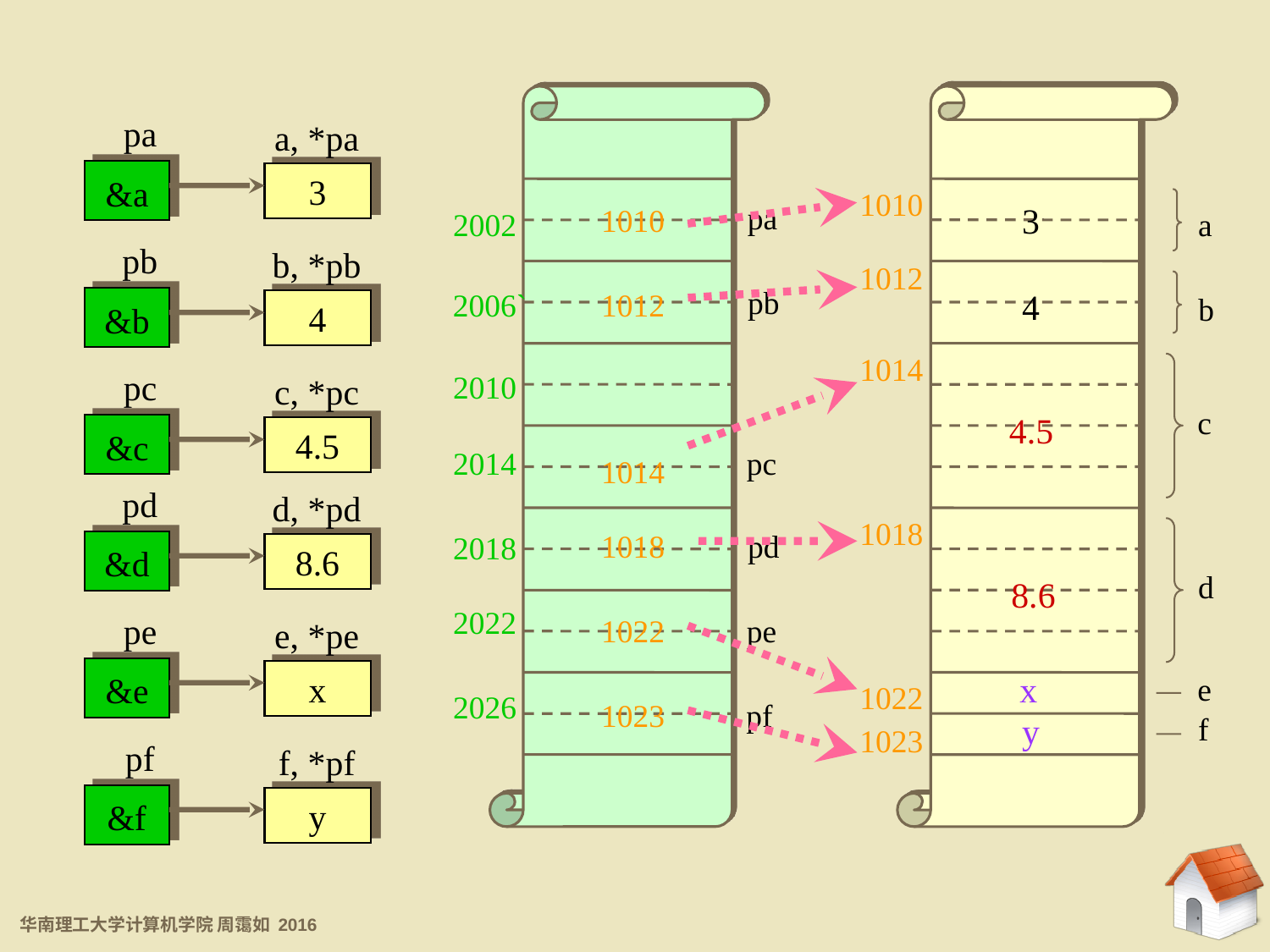

pa
pb
pc
pd
pe
pf
2002
2006`
2010
2014
2018
2022
2026
1010
1012
1014
1018
1022
1023

1010

a
1012

b
1014

c
1018

d
e
1022

f
1023

3
4
4.5
8.6
x
y
pa
a, *pa
&a
3

pb
b, *pb
&b
4

pc
c, *pc
&c
4.5

pd
d, *pd
&d
8.6

pe
e, *pe
&e
x

pf
f, *pf
&f
y